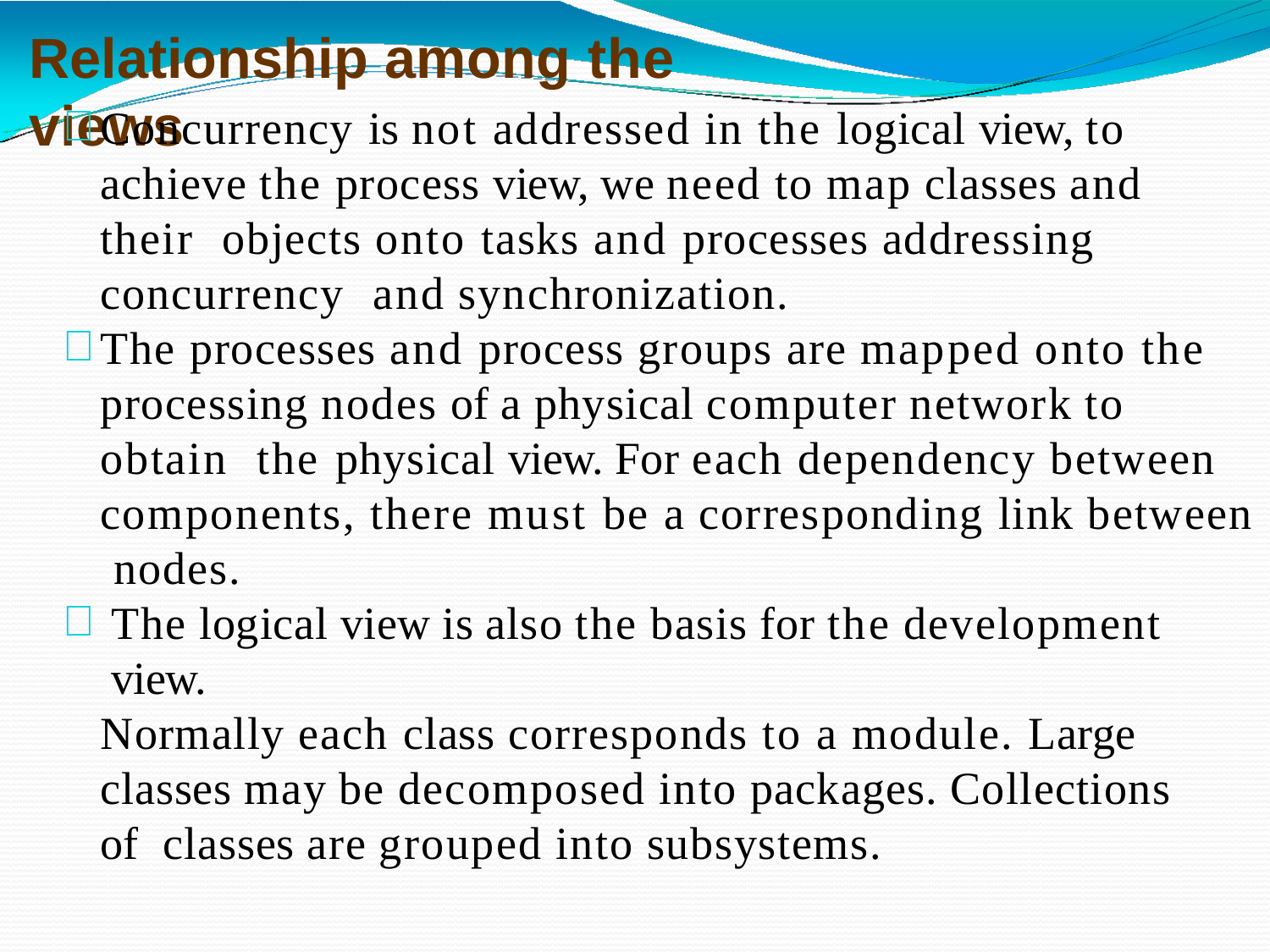

# Relationship among the views
Concurrency is not addressed in the logical view, to  achieve the process view, we need to map classes and their  objects onto tasks and processes addressing concurrency  and synchronization.
The processes and process groups are mapped onto the  processing nodes of a physical computer network to obtain  the physical view. For each dependency between  components, there must be a corresponding link between  nodes.
The logical view is also the basis for the development view.
Normally each class corresponds to a module. Large  classes may be decomposed into packages. Collections of  classes are grouped into subsystems.